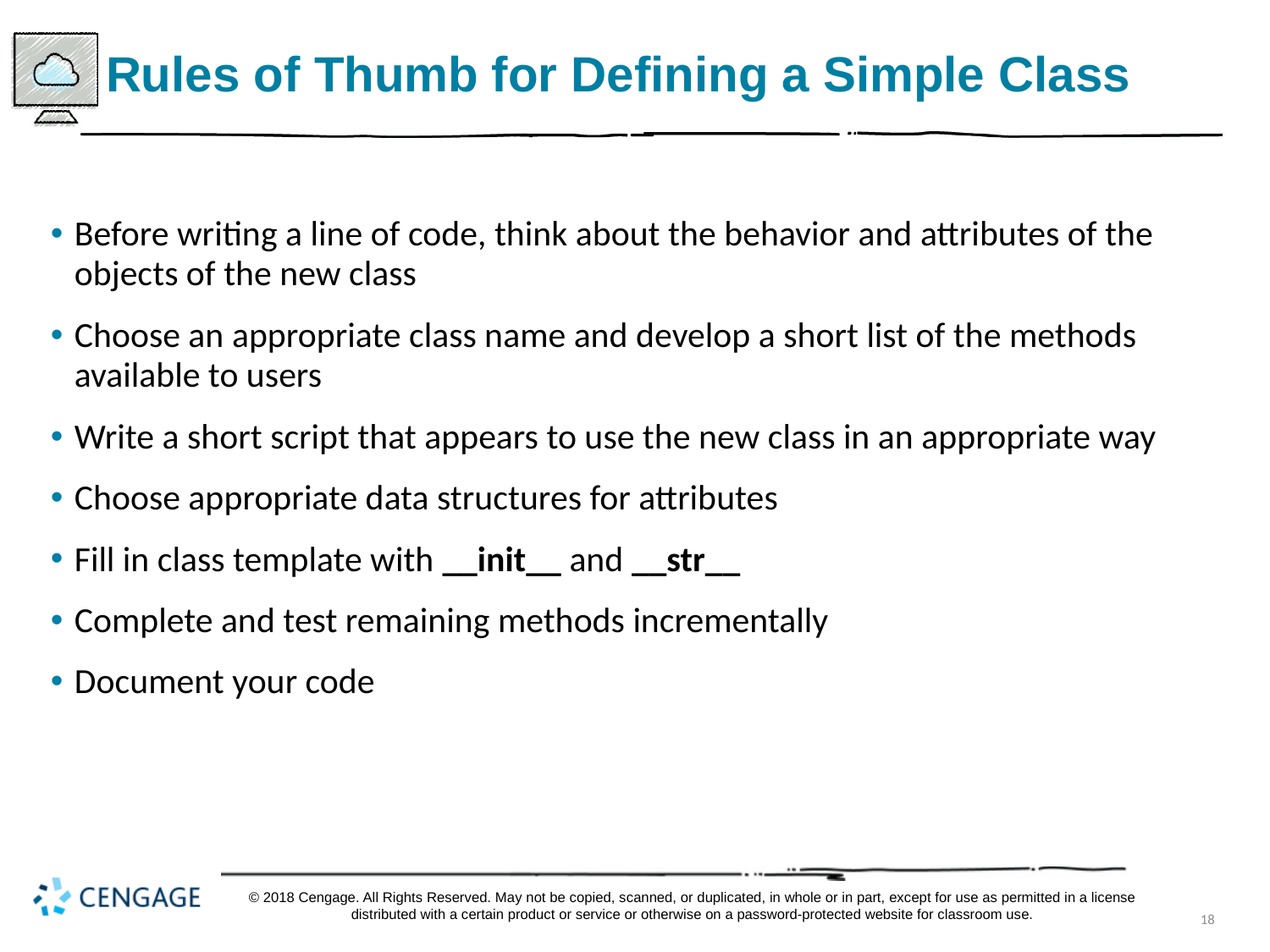

# Rules of Thumb for Defining a Simple Class
Before writing a line of code, think about the behavior and attributes of the objects of the new class
Choose an appropriate class name and develop a short list of the methods available to users
Write a short script that appears to use the new class in an appropriate way
Choose appropriate data structures for attributes
Fill in class template with __init__ and __str__
Complete and test remaining methods incrementally
Document your code
© 2018 Cengage. All Rights Reserved. May not be copied, scanned, or duplicated, in whole or in part, except for use as permitted in a license distributed with a certain product or service or otherwise on a password-protected website for classroom use.